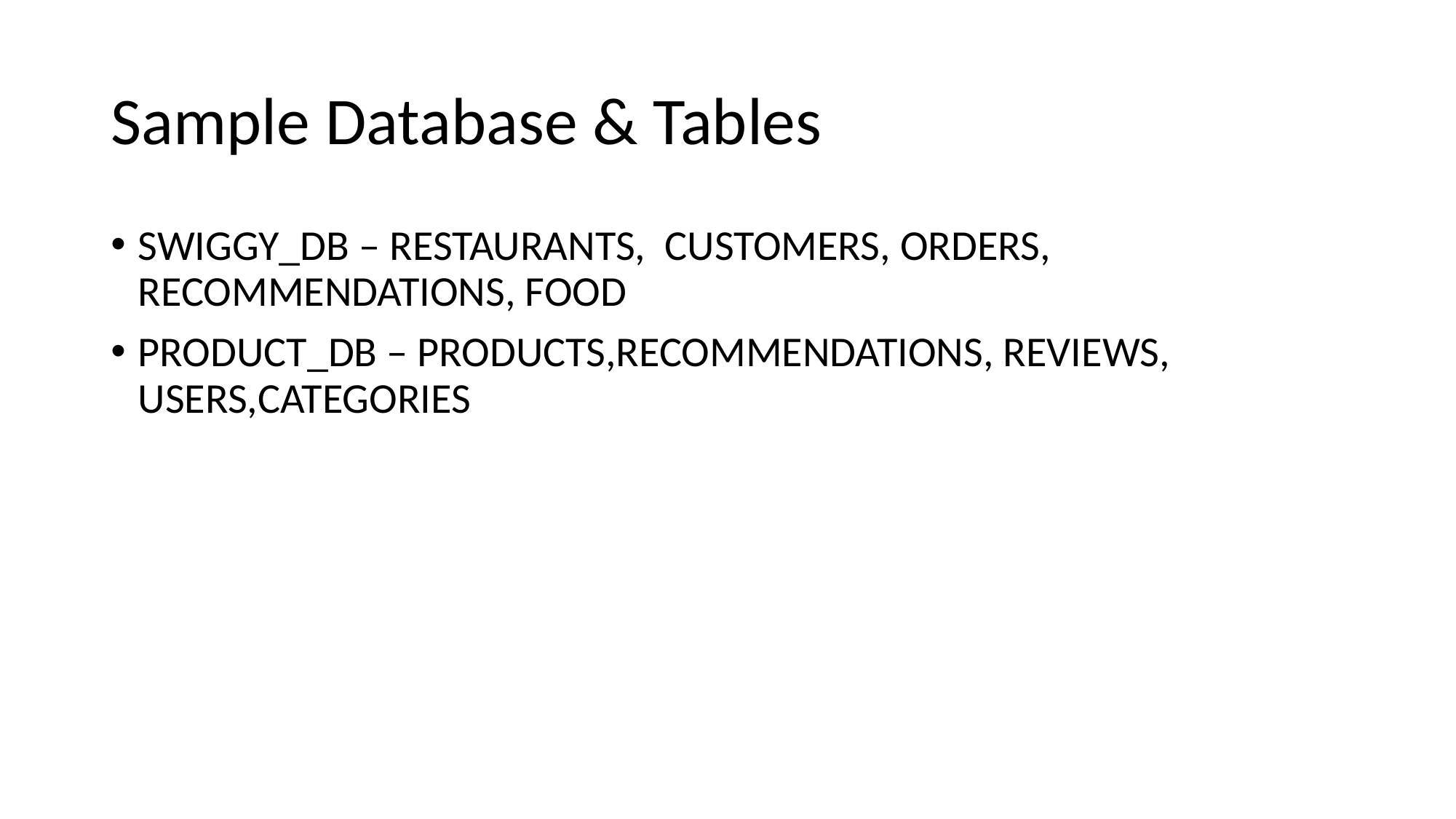

# Sample Database & Tables
SWIGGY_DB – RESTAURANTS,  CUSTOMERS, ORDERS, RECOMMENDATIONS, FOOD
PRODUCT_DB – PRODUCTS,RECOMMENDATIONS, REVIEWS, USERS,CATEGORIES